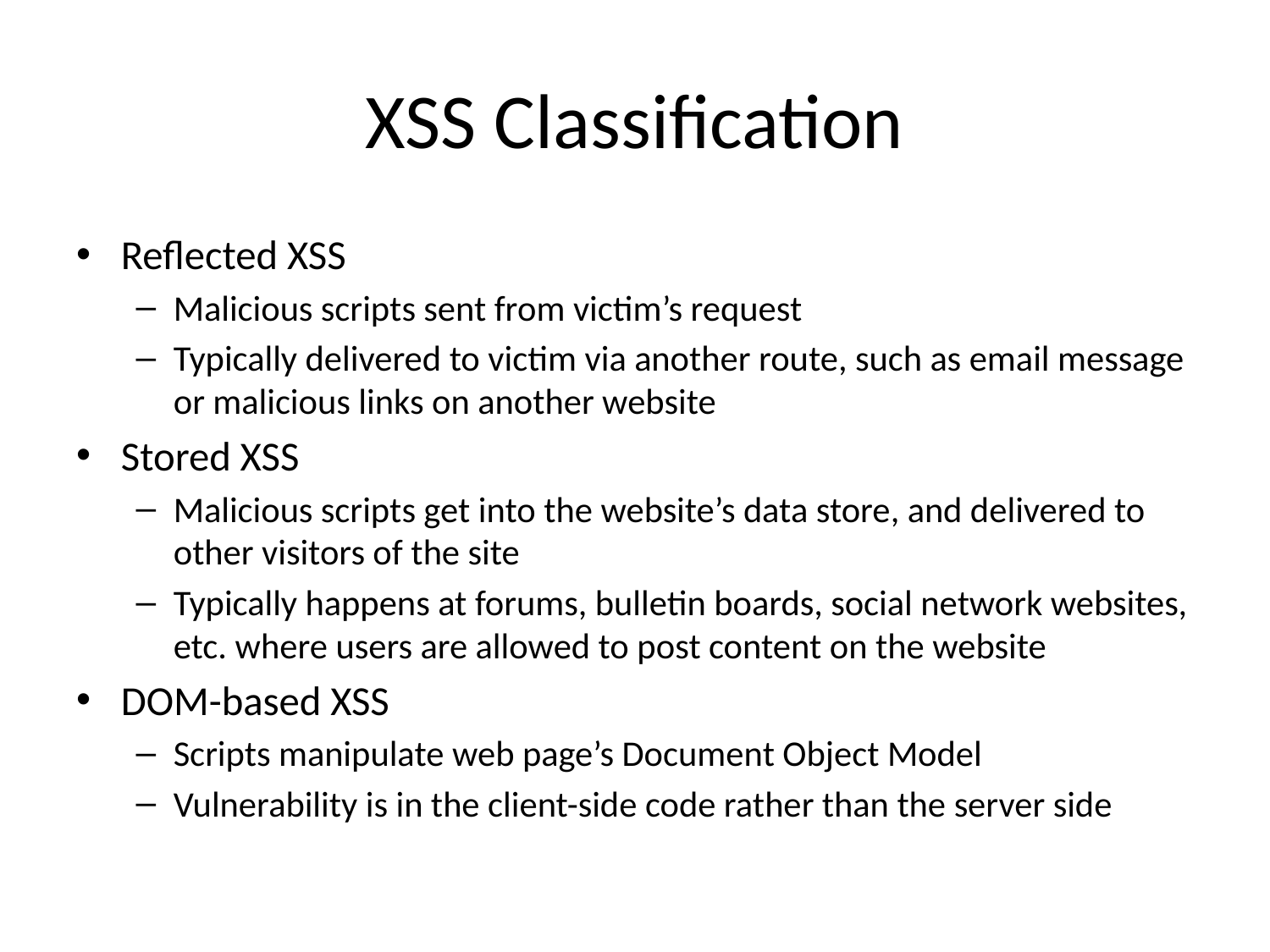

# XSS Classification
Reflected XSS
Malicious scripts sent from victim’s request
Typically delivered to victim via another route, such as email message or malicious links on another website
Stored XSS
Malicious scripts get into the website’s data store, and delivered to other visitors of the site
Typically happens at forums, bulletin boards, social network websites, etc. where users are allowed to post content on the website
DOM-based XSS
Scripts manipulate web page’s Document Object Model
Vulnerability is in the client-side code rather than the server side